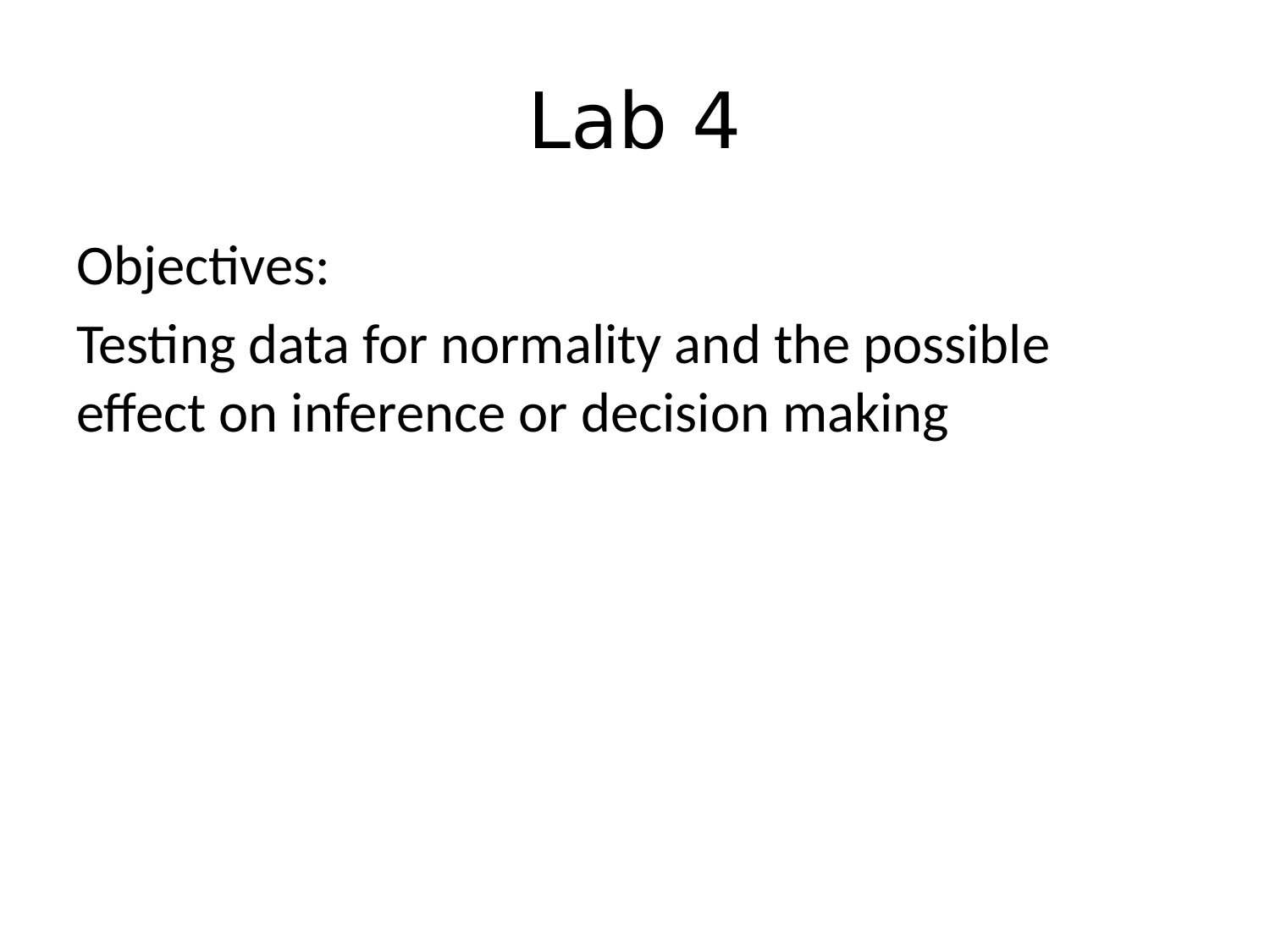

# Lab 4
Objectives:
Testing data for normality and the possible effect on inference or decision making